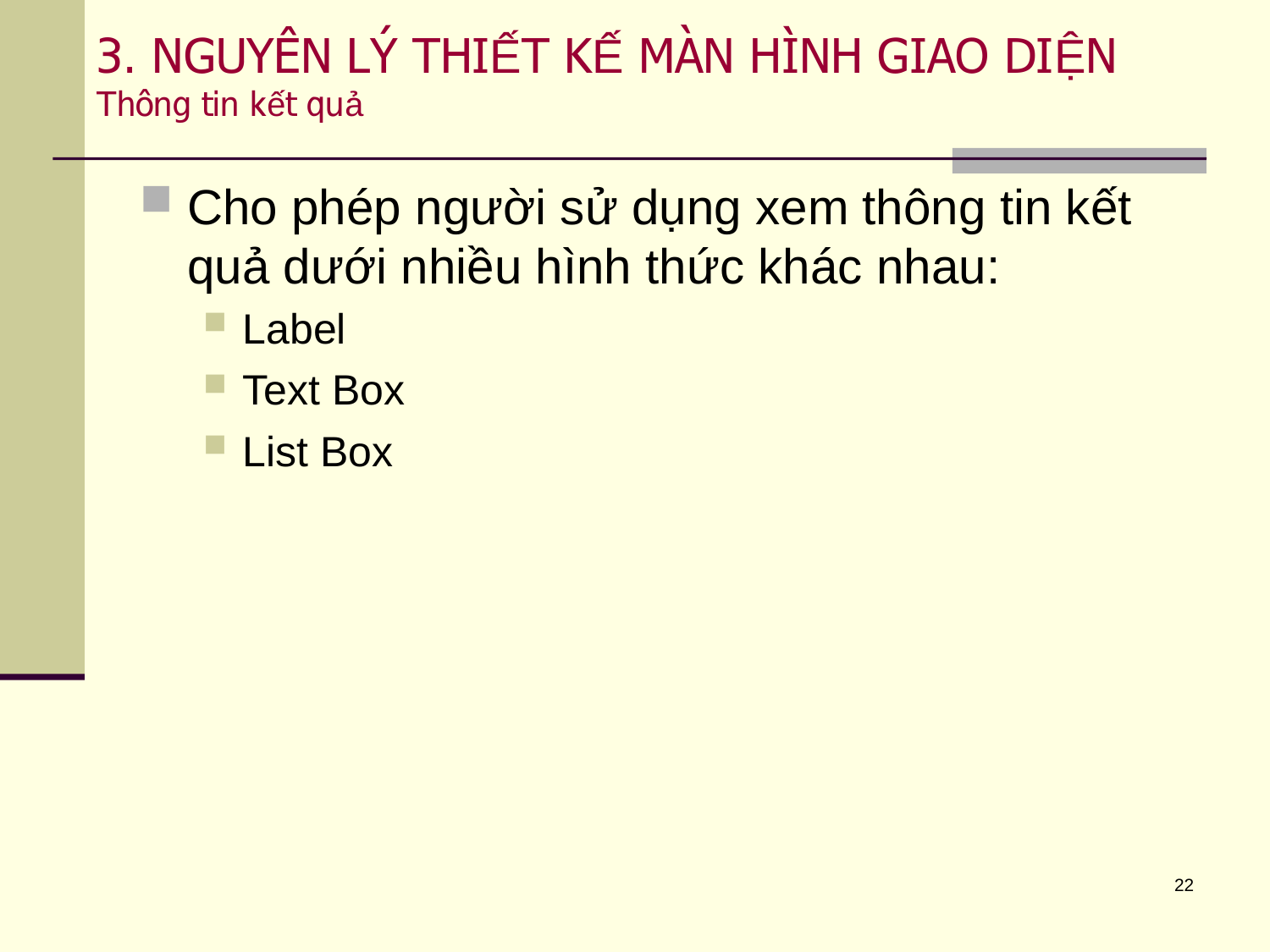

# 3. NGUYÊN LÝ THIẾT KẾ MÀN HÌNH GIAO DIỆN Thông tin kết quả
Cho phép người sử dụng xem thông tin kết quả dưới nhiều hình thức khác nhau:
Label
Text Box
List Box
22